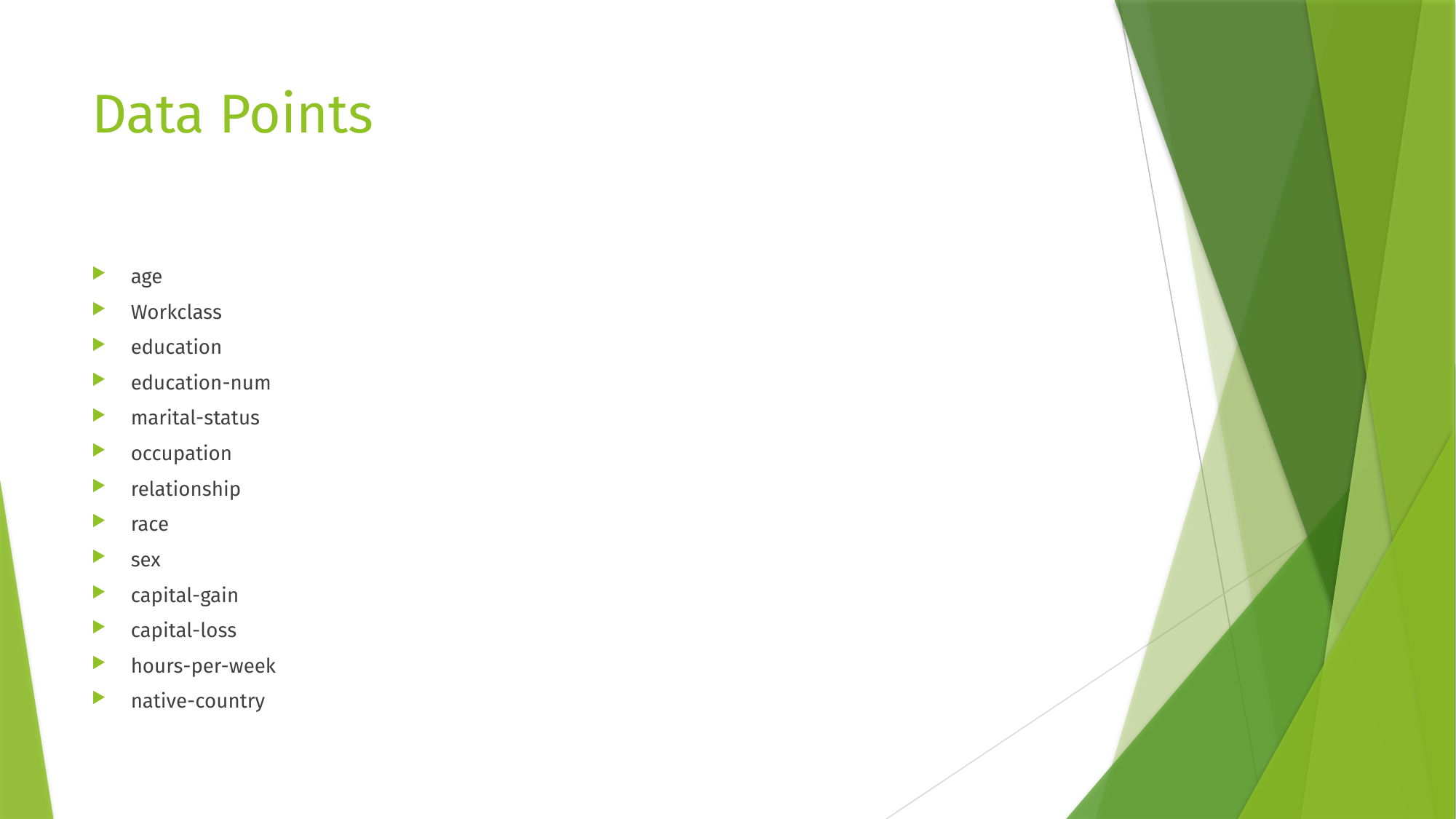

# Data Points
age
Workclass
education
education-num
marital-status
occupation
relationship
race
sex
capital-gain
capital-loss
hours-per-week
native-country